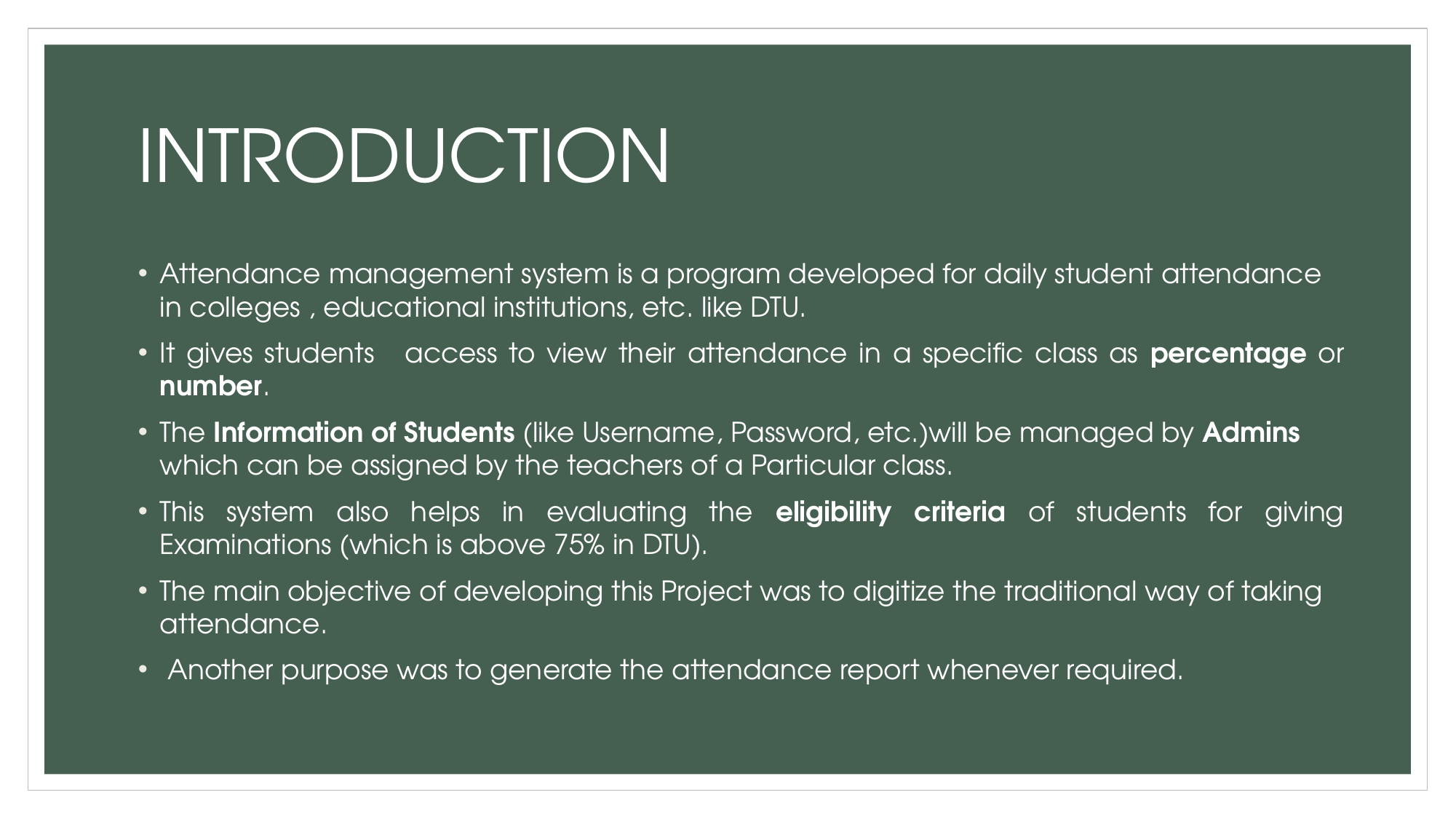

# INTRODUCTION
Attendance management system is a program developed for daily student attendance  in colleges , educational institutions, etc. like DTU.
It gives students   access to view their attendance in a specific class as percentage or number.
The Information of Students (like Username, Password, etc.)will be managed by Admins which can be assigned by the teachers of a Particular class.
This system also helps in evaluating the eligibility criteria of students for giving Examinations (which is above 75% in DTU).
The main objective of developing this Project was to digitize the traditional way of taking attendance.
 Another purpose was to generate the attendance report whenever required.